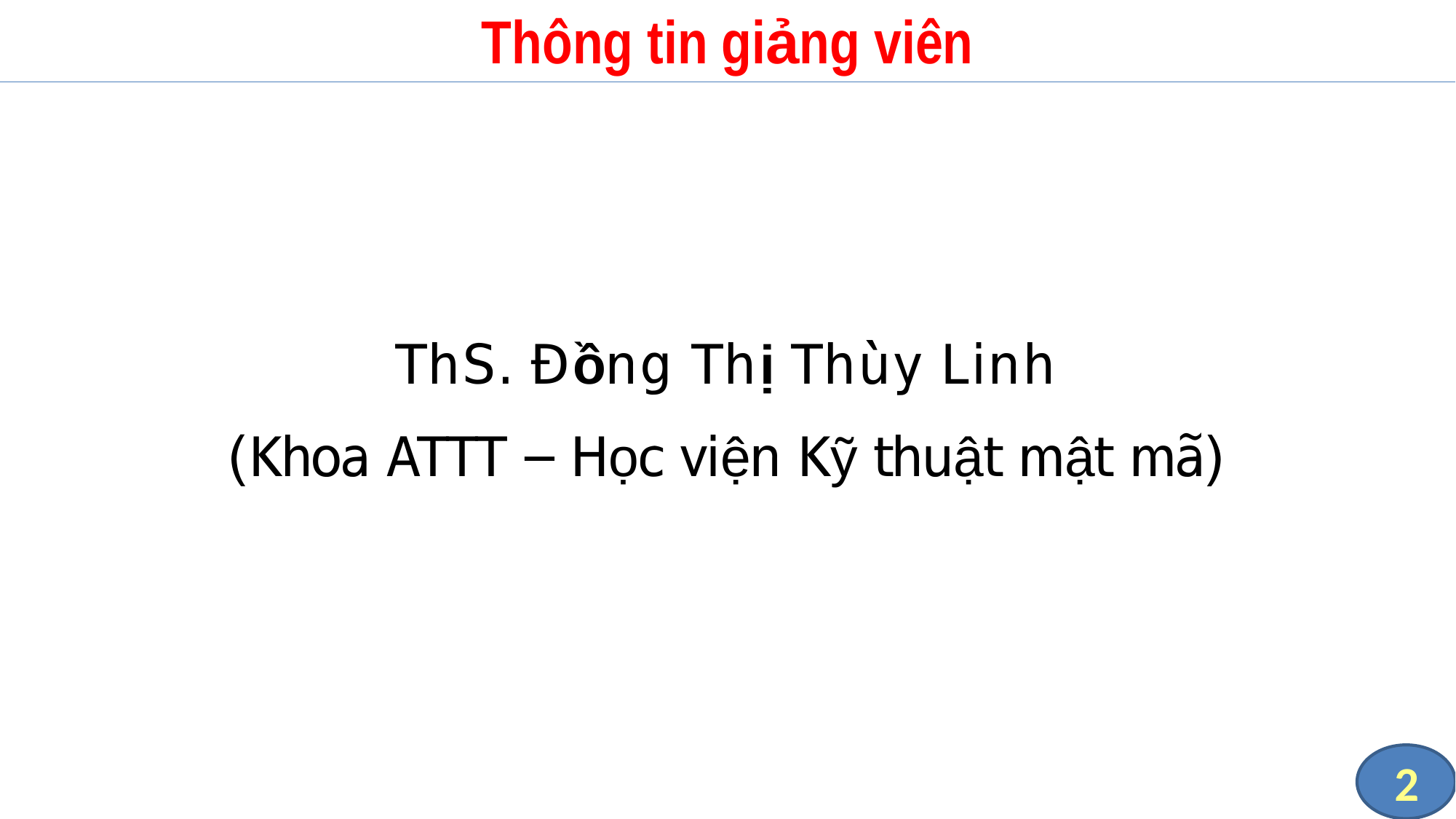

# Thông tin giảng viên
ThS. Đồng Thị Thùy Linh
(Khoa ATTT – Học viện Kỹ thuật mật mã)

2